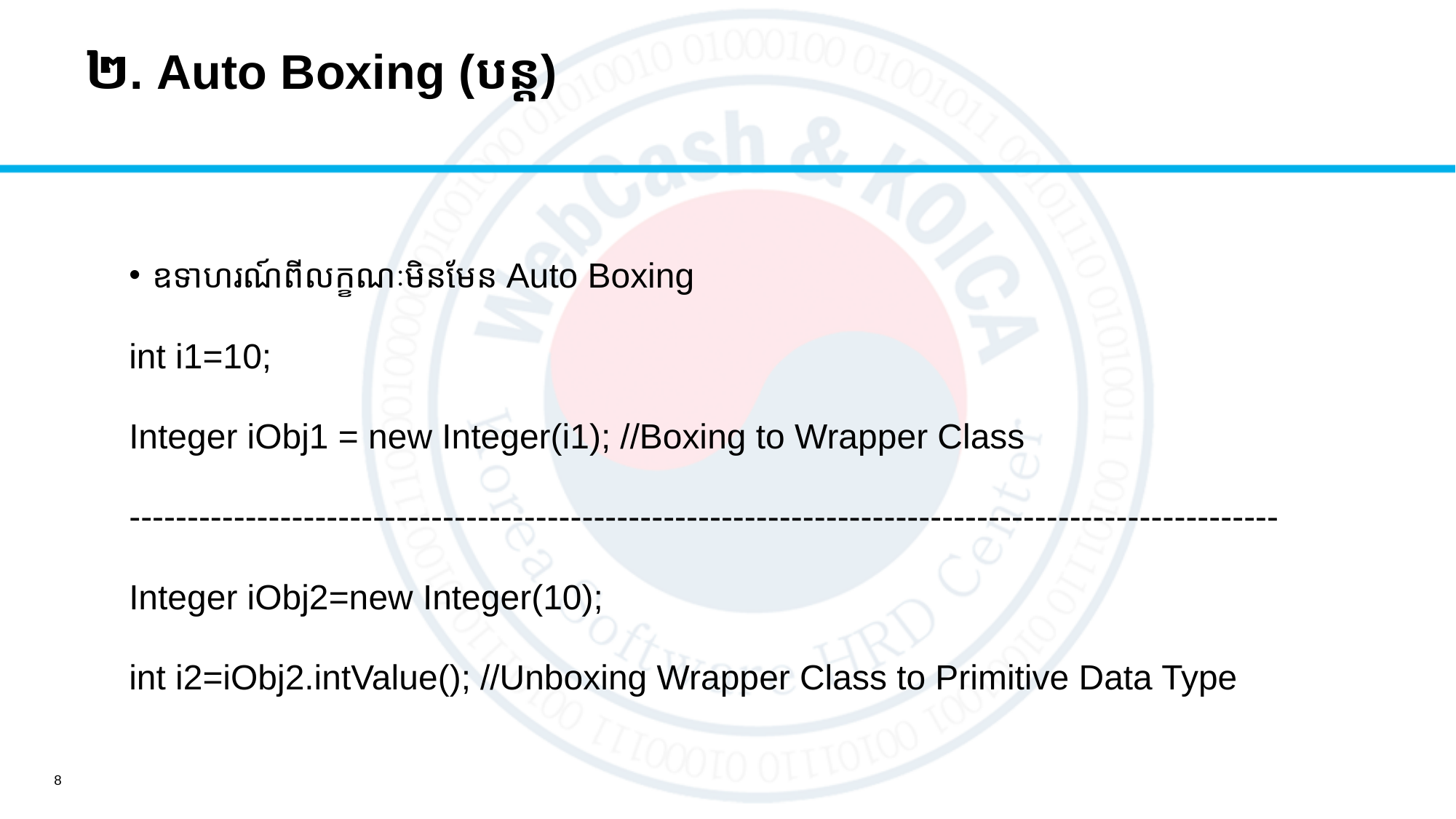

២. Auto Boxing (បន្ត) ​​

ឧទាហរណ៍ពីលក្ខណៈមិនមែន​ Auto Boxing
	int i1=10;
	Integer iObj1 = new Integer(i1); //Boxing to Wrapper Class
	---------------------------------------------------------------------------------------------------
	Integer iObj2=new Integer(10);
	int i2=iObj2.intValue(); //Unboxing Wrapper Class to Primitive Data Type

8